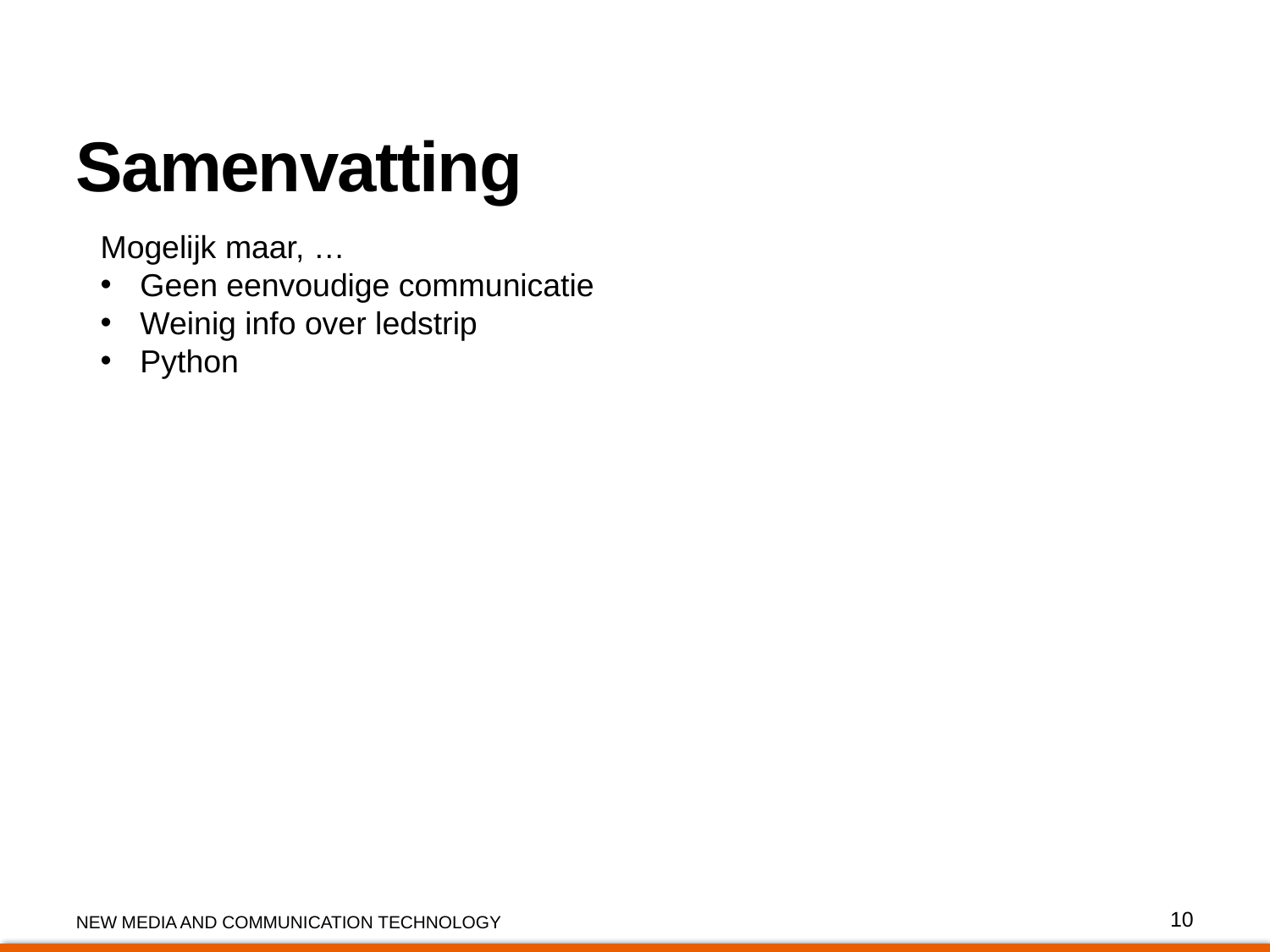

# Samenvatting
Mogelijk maar, …
Geen eenvoudige communicatie
Weinig info over ledstrip
Python
10